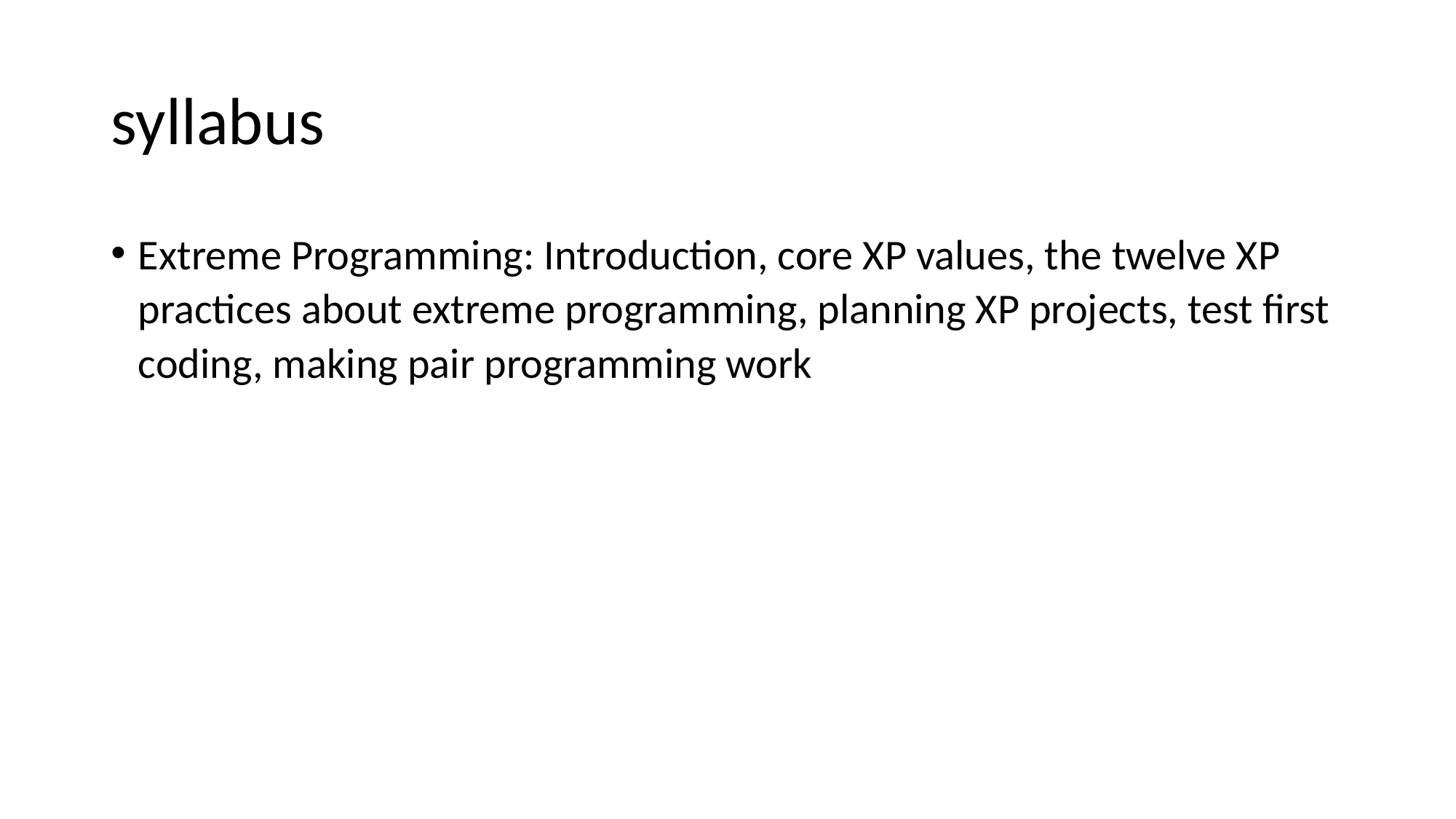

# syllabus
Extreme Programming: Introduction, core XP values, the twelve XP practices about extreme programming, planning XP projects, test first coding, making pair programming work